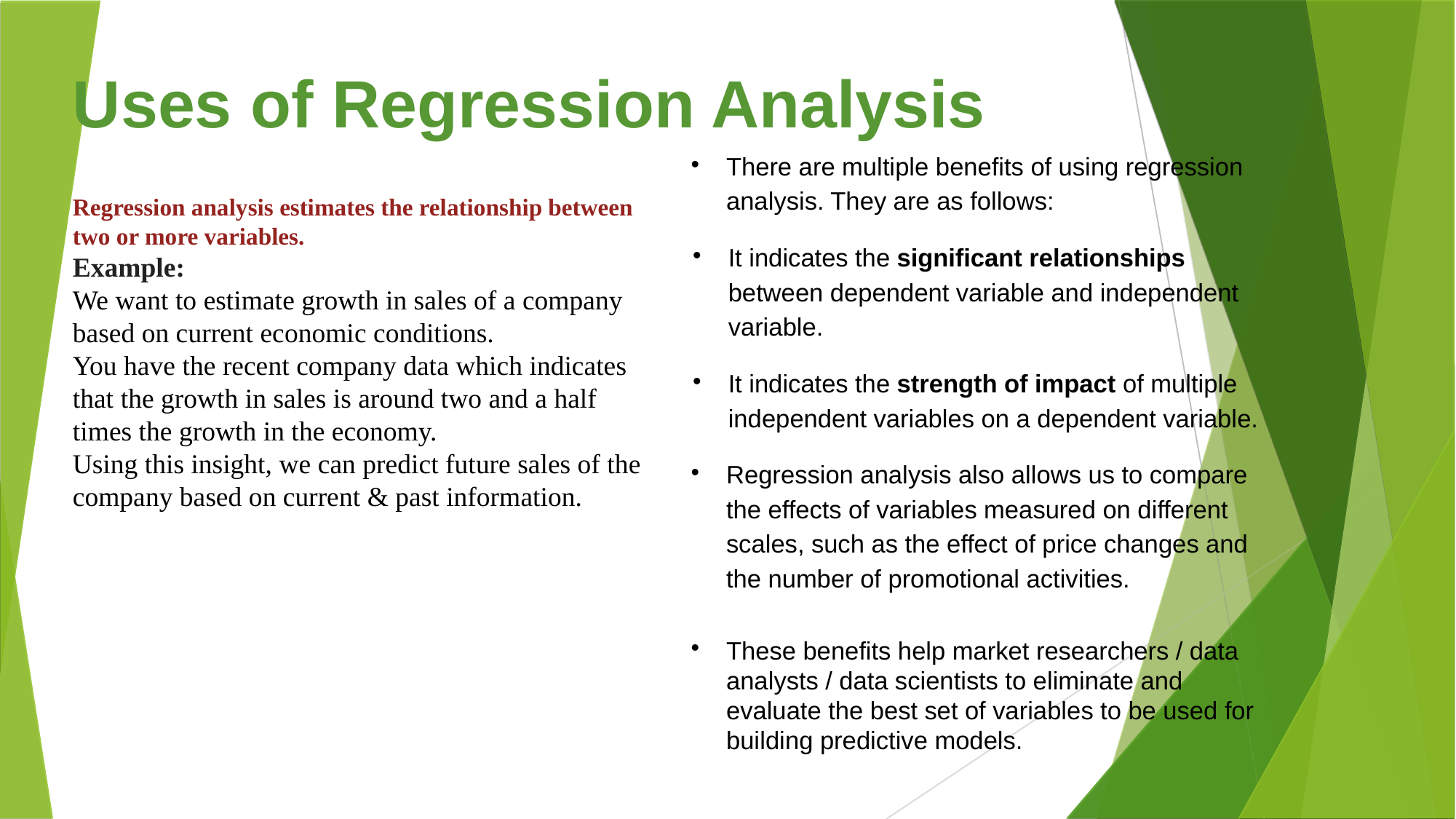

Uses of Regression Analysis
There are multiple benefits of using regression analysis. They are as follows:
It indicates the significant relationships between dependent variable and independent variable.
It indicates the strength of impact of multiple independent variables on a dependent variable.
Regression analysis also allows us to compare the effects of variables measured on different scales, such as the effect of price changes and the number of promotional activities.
These benefits help market researchers / data analysts / data scientists to eliminate and evaluate the best set of variables to be used for building predictive models.
Regression analysis estimates the relationship between two or more variables.
Example:
We want to estimate growth in sales of a company based on current economic conditions.
You have the recent company data which indicates that the growth in sales is around two and a half times the growth in the economy.
Using this insight, we can predict future sales of the company based on current & past information.